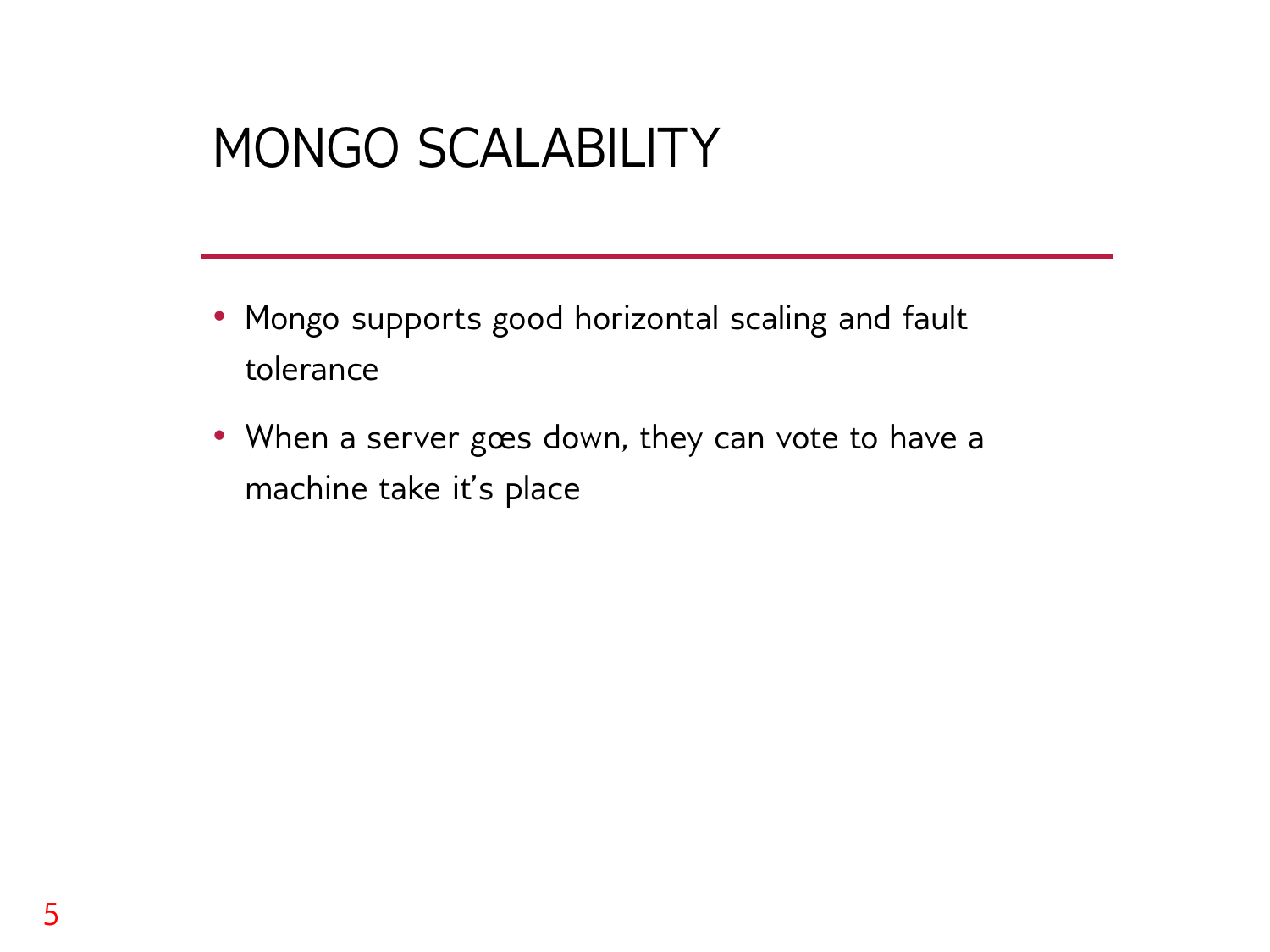

# Mongo Scalability
Mongo supports good horizontal scaling and fault tolerance
When a server goes down, they can vote to have a machine take it’s place